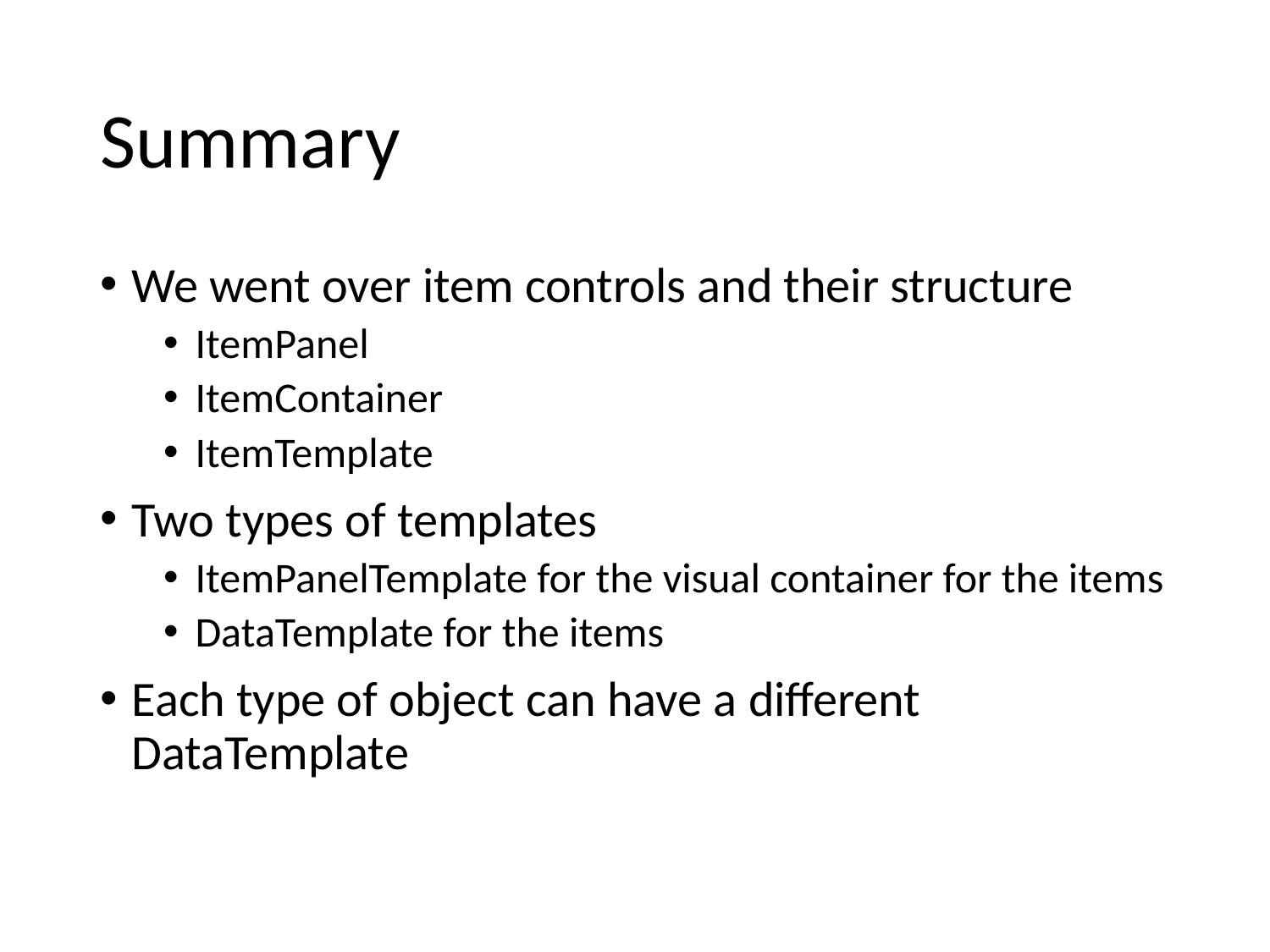

# Summary
We went over item controls and their structure
ItemPanel
ItemContainer
ItemTemplate
Two types of templates
ItemPanelTemplate for the visual container for the items
DataTemplate for the items
Each type of object can have a different DataTemplate